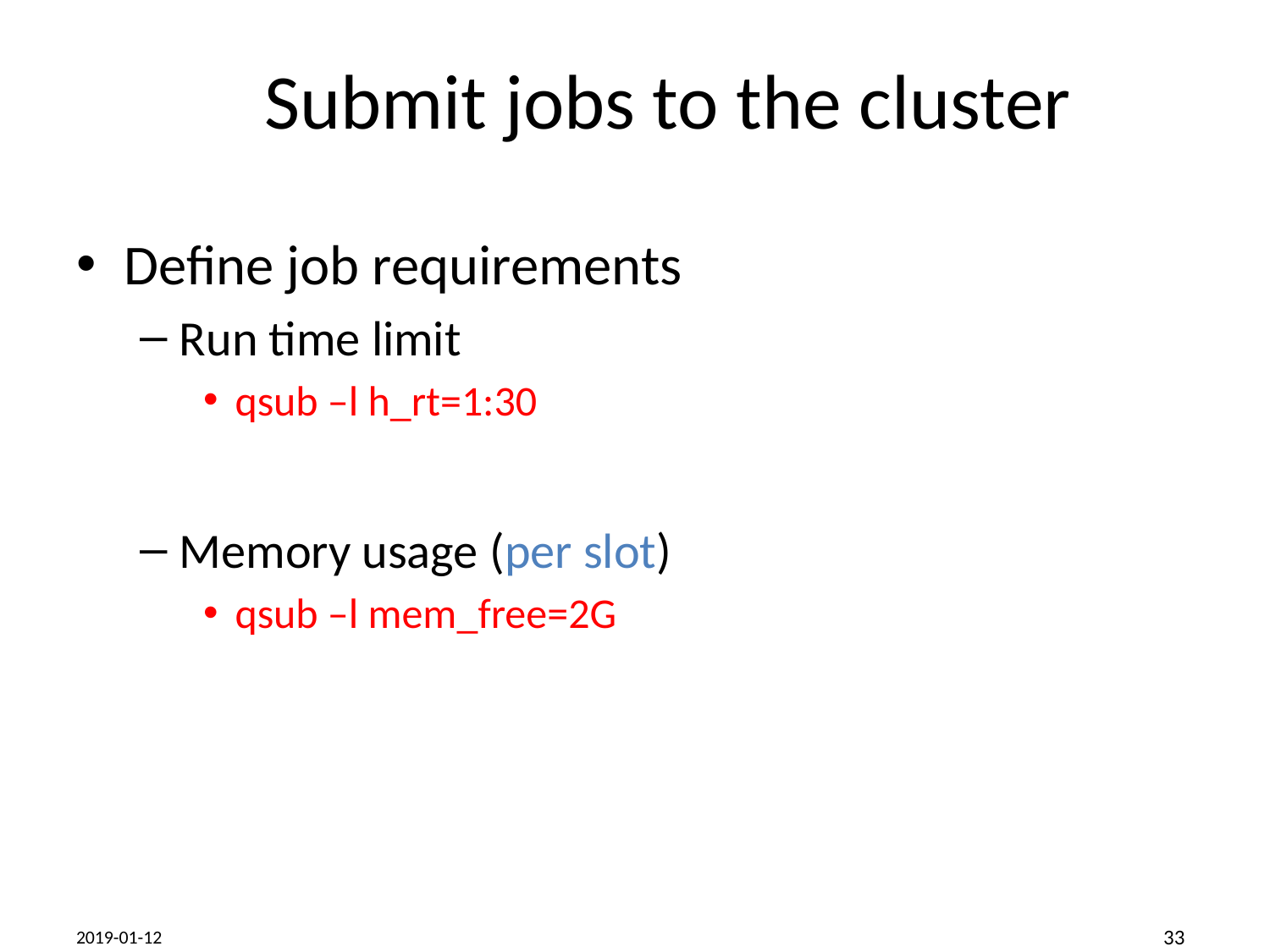

# Submit jobs to the cluster
Define job requirements
Run time limit
qsub –l h_rt=1:30

Memory usage (per slot)
qsub –l mem_free=2G
2019-01-12
33